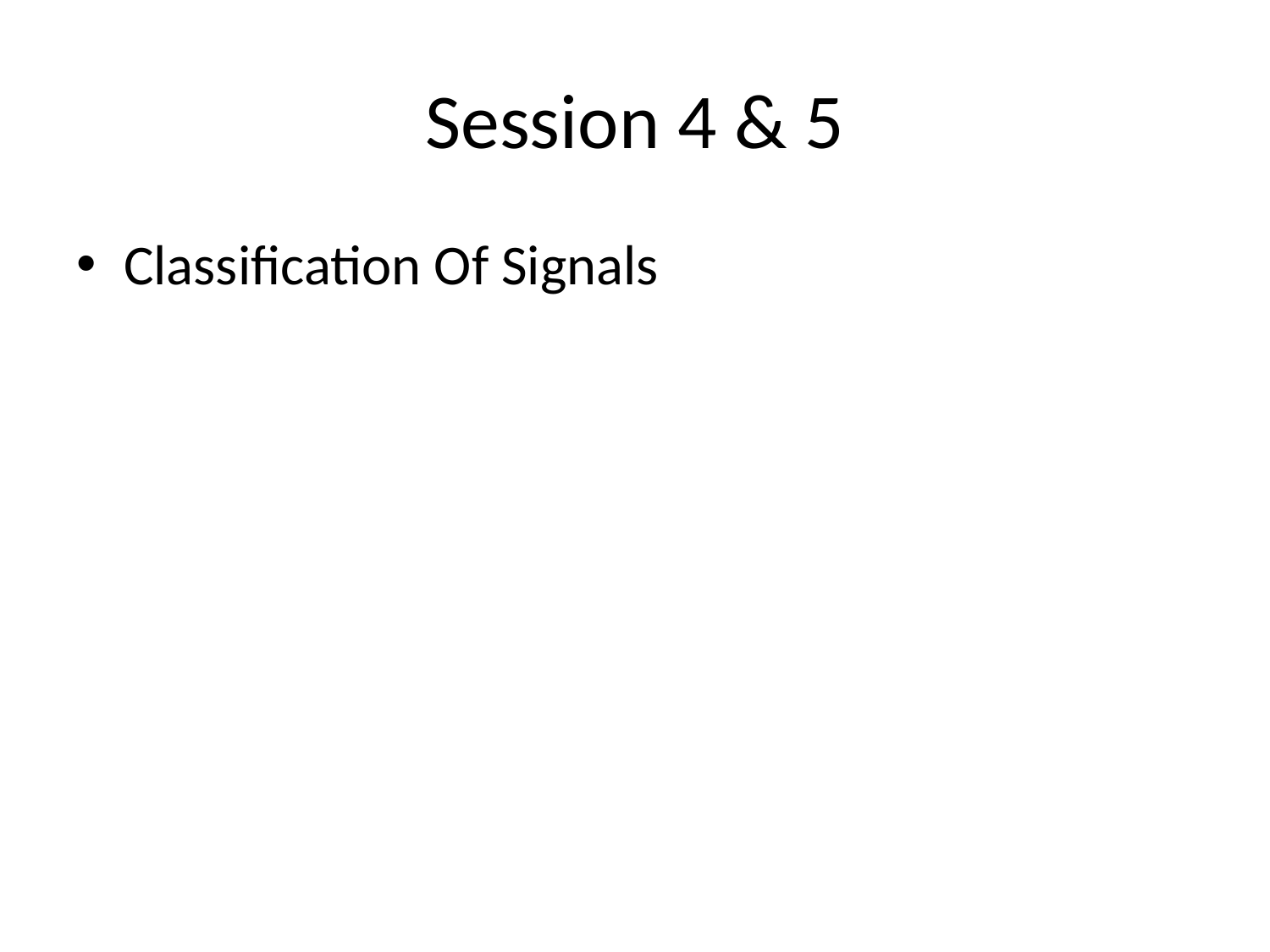

# Session 4 & 5
Classification Of Signals